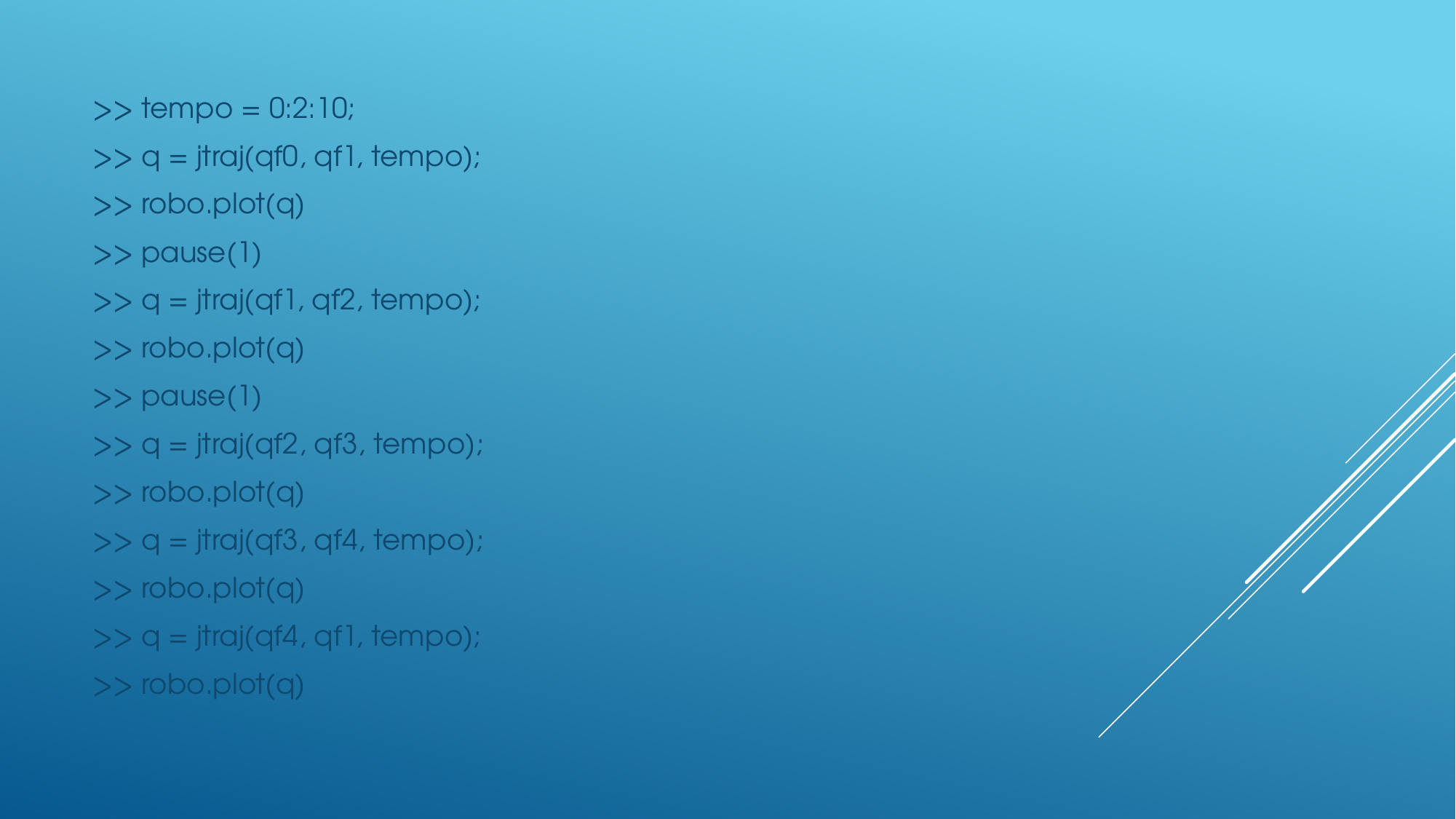

>> tempo = 0:2:10;
>> q = jtraj(qf0, qf1, tempo);
>> robo.plot(q)
>> pause(1)
>> q = jtraj(qf1, qf2, tempo);
>> robo.plot(q)
>> pause(1)
>> q = jtraj(qf2, qf3, tempo);
>> robo.plot(q)
>> q = jtraj(qf3, qf4, tempo);
>> robo.plot(q)
>> q = jtraj(qf4, qf1, tempo);
>> robo.plot(q)